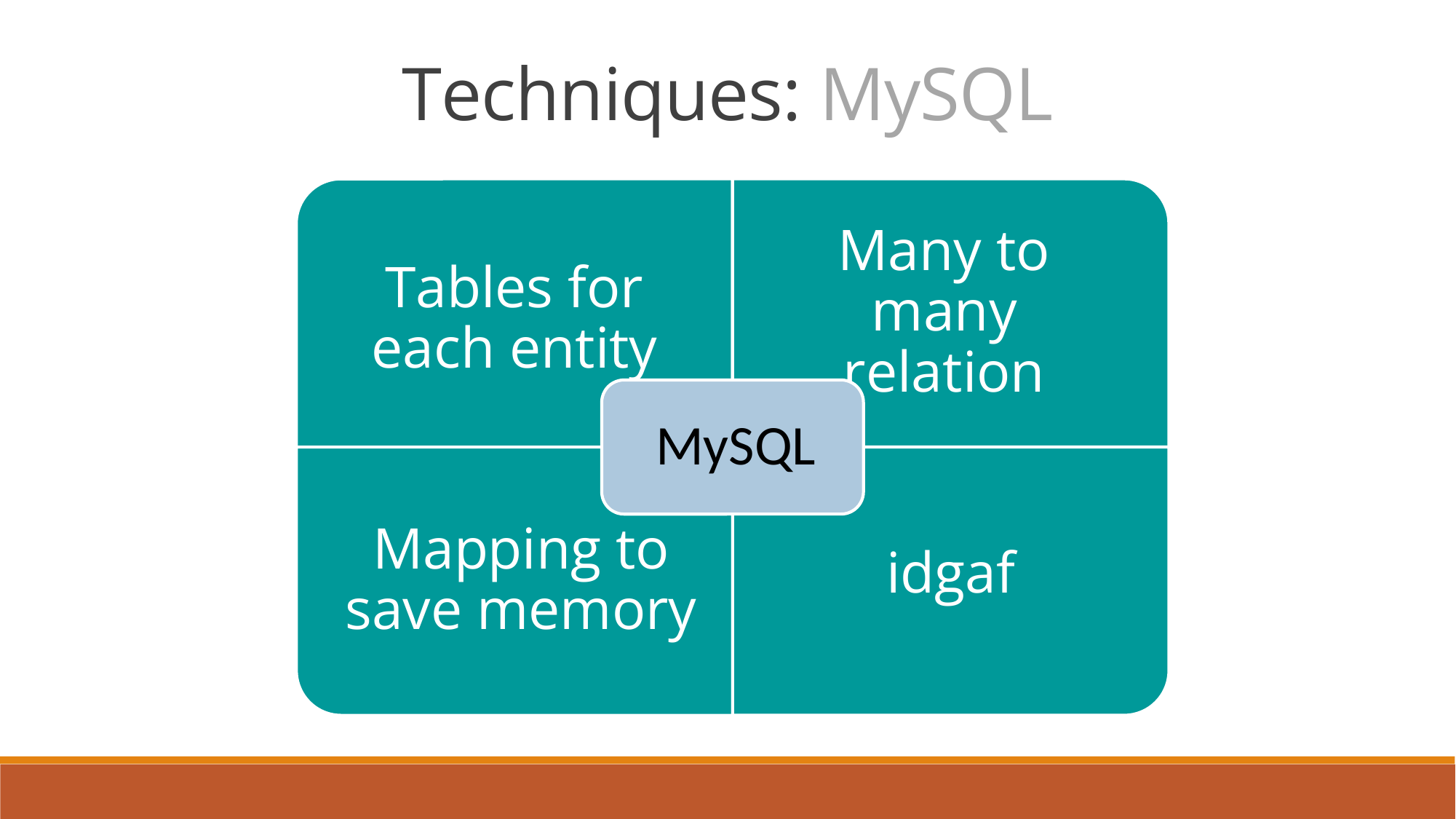

Techniques: MySQL
Tables for each entity
Many to many relation
Mapping to save memory
idgaf
MySQL